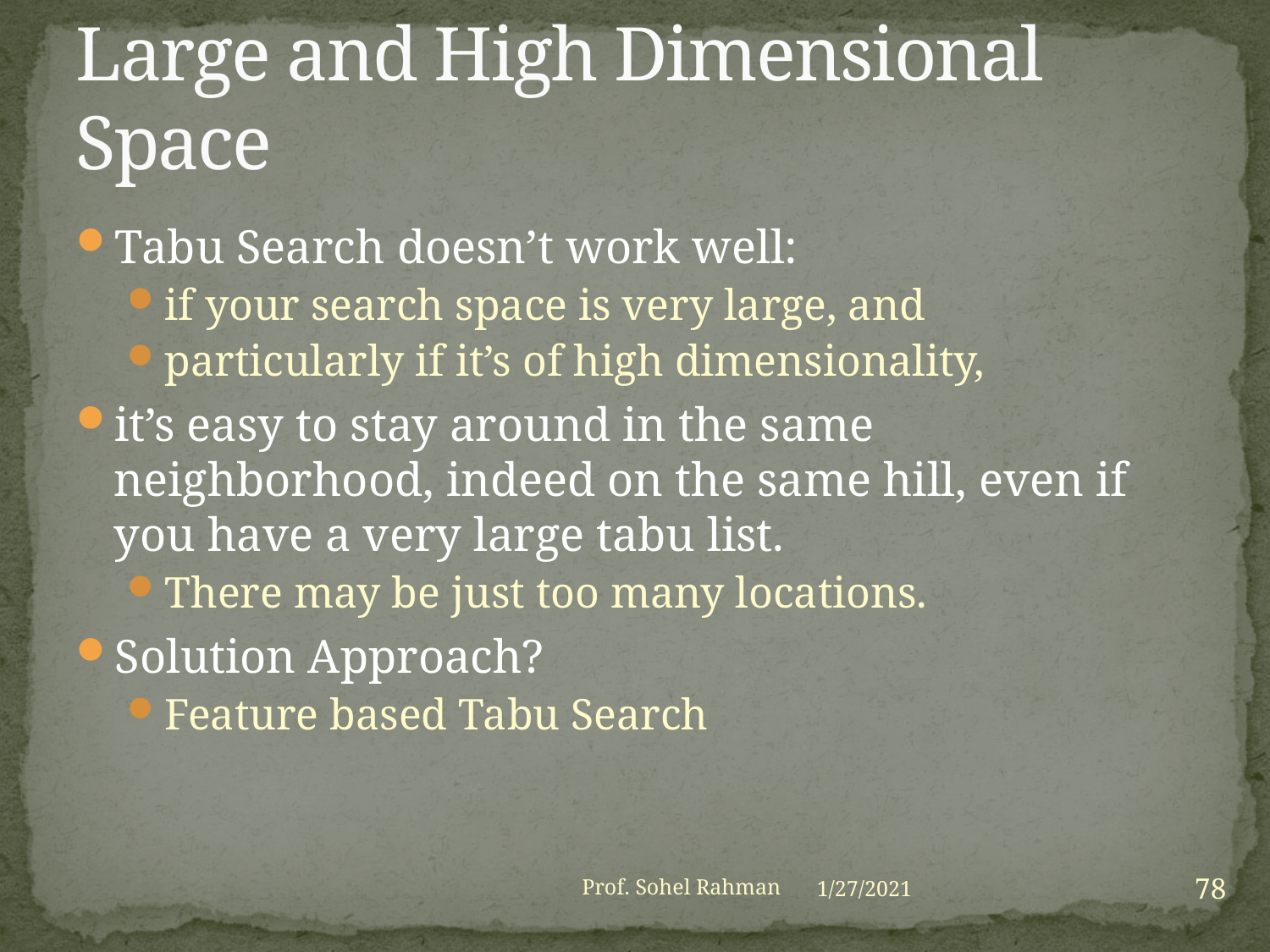

# Large and High Dimensional Space
Tabu Search doesn’t work well:
if your search space is very large, and
particularly if it’s of high dimensionality,
it’s easy to stay around in the same neighborhood, indeed on the same hill, even if you have a very large tabu list.
There may be just too many locations.
Solution Approach?
Feature based Tabu Search
78
Prof. Sohel Rahman
1/27/2021